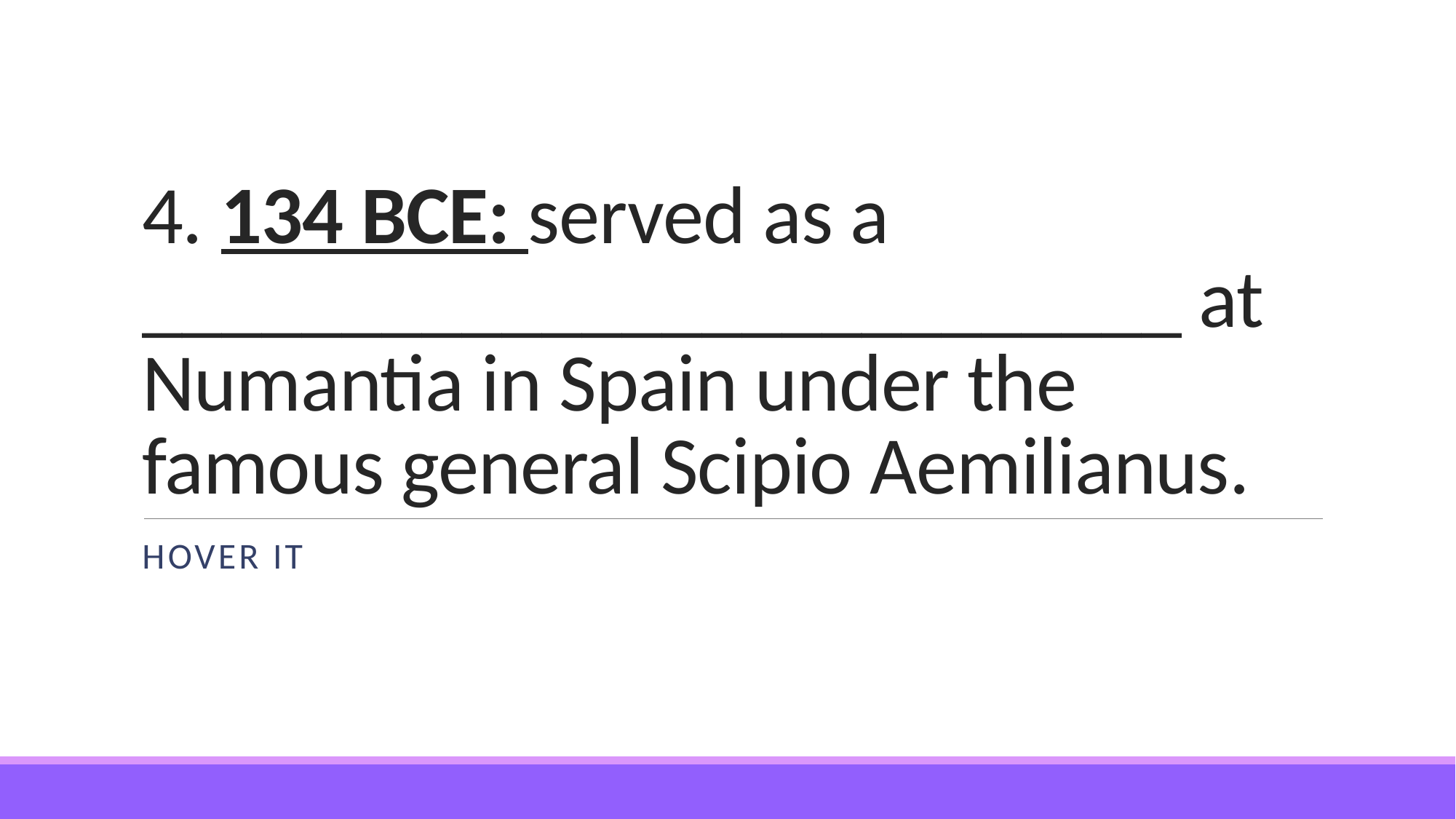

# 4. 134 BCE: served as a __________________________ at Numantia in Spain under the famous general Scipio Aemilianus.
HOVER IT